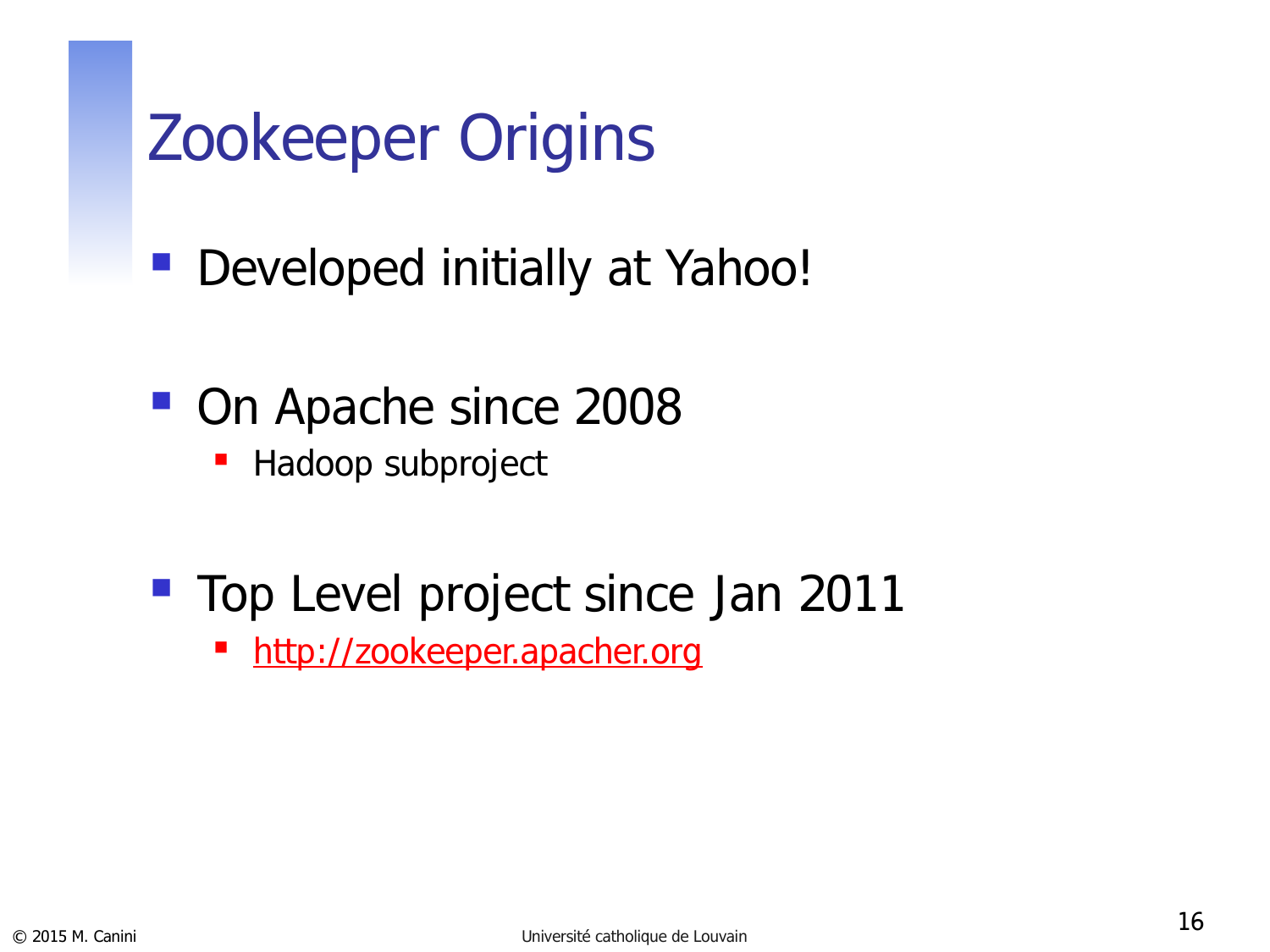

# Zookeeper Origins
Developed initially at Yahoo!

On Apache since 2008
Hadoop subproject

Top Level project since Jan 2011
http://zookeeper.apacher.org
16
Université catholique de Louvain